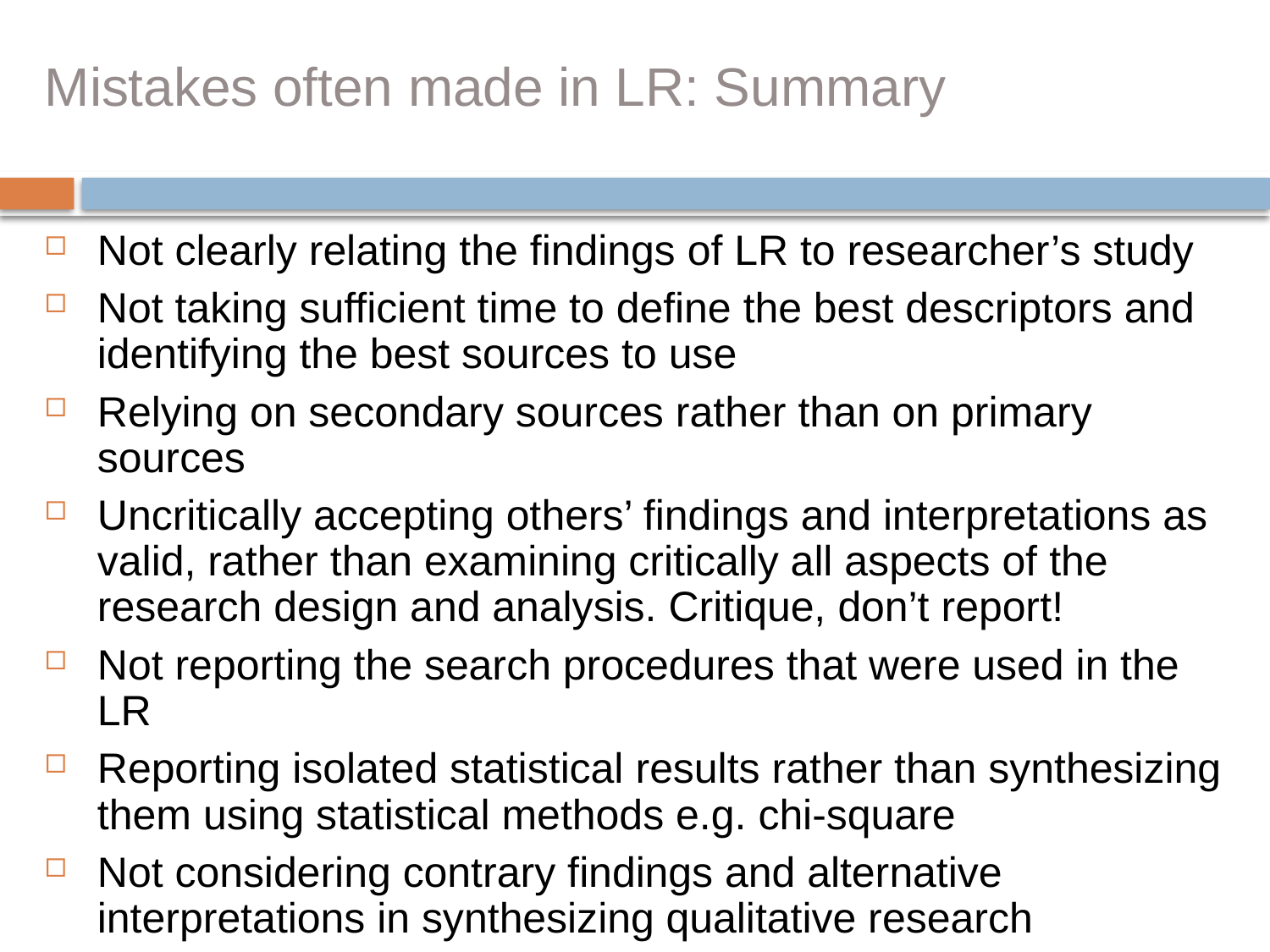

# Mistakes often made in LR: Summary
Not clearly relating the findings of LR to researcher’s study
Not taking sufficient time to define the best descriptors and identifying the best sources to use
Relying on secondary sources rather than on primary sources
Uncritically accepting others’ findings and interpretations as valid, rather than examining critically all aspects of the research design and analysis. Critique, don’t report!
Not reporting the search procedures that were used in the LR
Reporting isolated statistical results rather than synthesizing them using statistical methods e.g. chi-square
Not considering contrary findings and alternative interpretations in synthesizing qualitative research